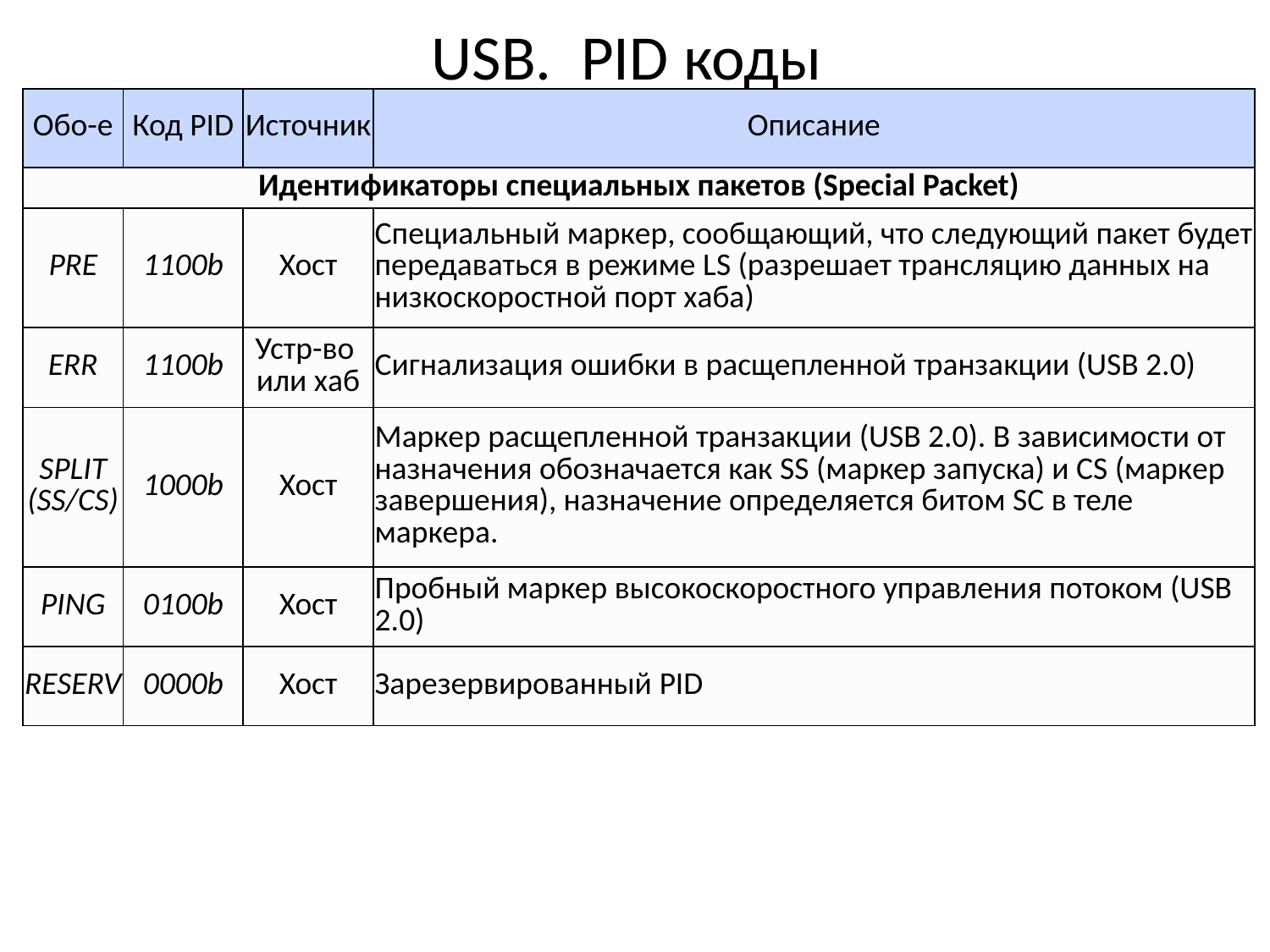

# USB.  PID коды
| Обо-е | Код PID | Источник | Описание |
| --- | --- | --- | --- |
| Идентификаторы специальных пакетов (Special Packet) |  |  |  |
| PRE | 1100b | Хост | Специальный маркер, сообщающий, что следующий пакет будет передаваться в режиме LS (разрешает трансляцию данных на низкоскоростной порт хаба) |
| ERR | 1100b | Устр-во или хаб | Сигнализация ошибки в расщепленной транзакции (USB 2.0) |
| SPLIT (SS/CS) | 1000b | Хост | Маркер расщепленной транзакции (USB 2.0). В зависимости от назначения обозначается как SS (маркер запуска) и CS (маркер завершения), назначение определяется битом SC в теле маркера. |
| PING | 0100b | Хост | Пробный маркер высокоскоростного управления потоком (USB 2.0) |
| RESERV | 0000b | Хост | Зарезервированный PID |